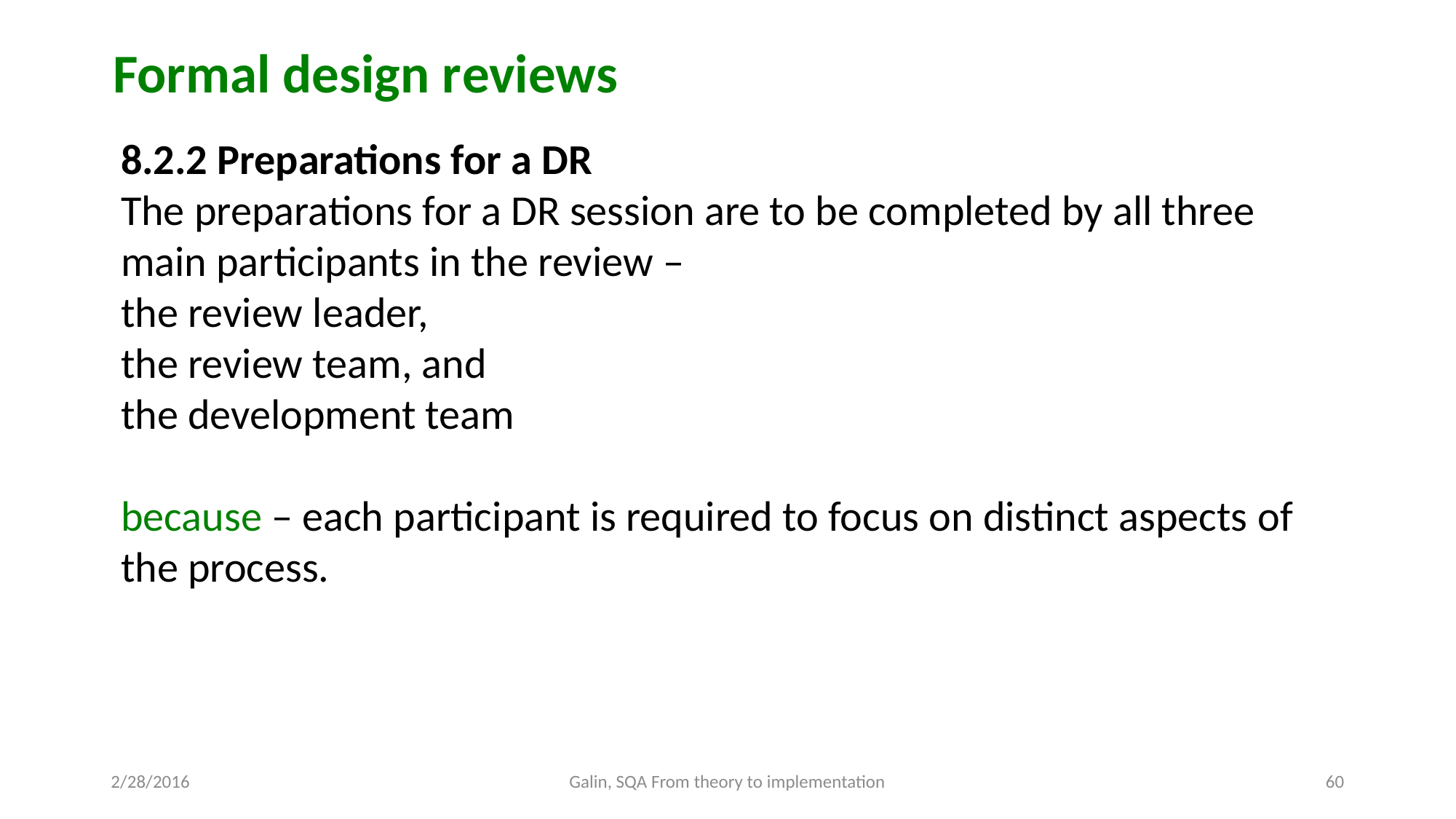

Formal design reviews
8.2.2 Preparations for a DR
The preparations for a DR session are to be completed by all three main participants in the review –
the review leader,
the review team, and
the development team

because – each participant is required to focus on distinct aspects of the process.

2/28/2016
Galin, SQA From theory to implementation
60